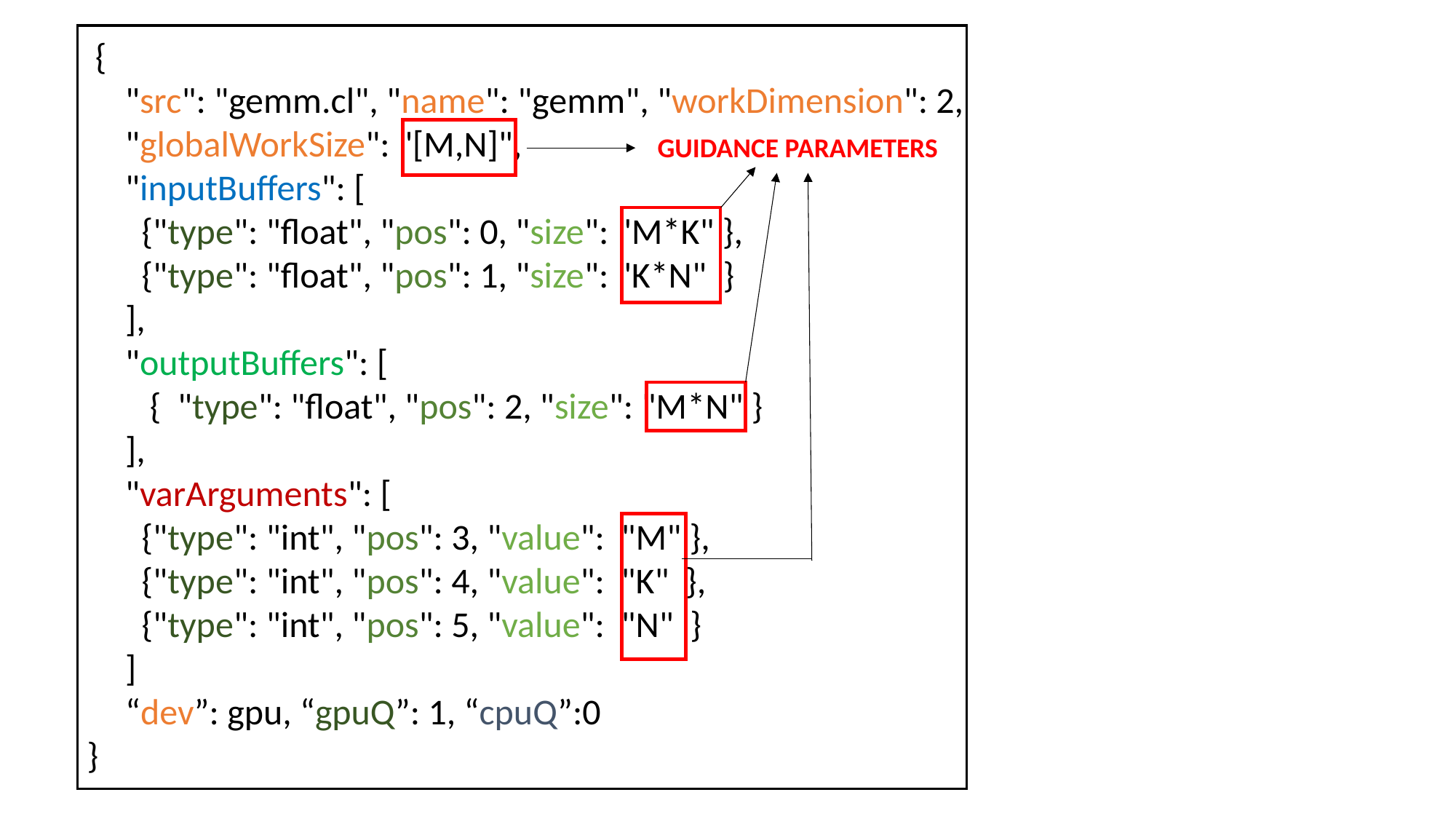

{
"src": "gemm.cl", "name": "gemm", "workDimension": 2,
"globalWorkSize": "[M,N]",
"inputBuffers": [
  {"type": "float", "pos": 0, "size": "M*K" },
  {"type": "float", "pos": 1, "size": "K*N"  }
],
"outputBuffers": [
   {  "type": "float", "pos": 2, "size": "M*N" }
],
"varArguments": [
  {"type": "int", "pos": 3, "value":  "M" },
  {"type": "int", "pos": 4, "value":  "K"  },
  {"type": "int", "pos": 5, "value":  "N"  }
]
“dev”: gpu, “gpuQ”: 1, “cpuQ”:0
  }

GUIDANCE PARAMETERS